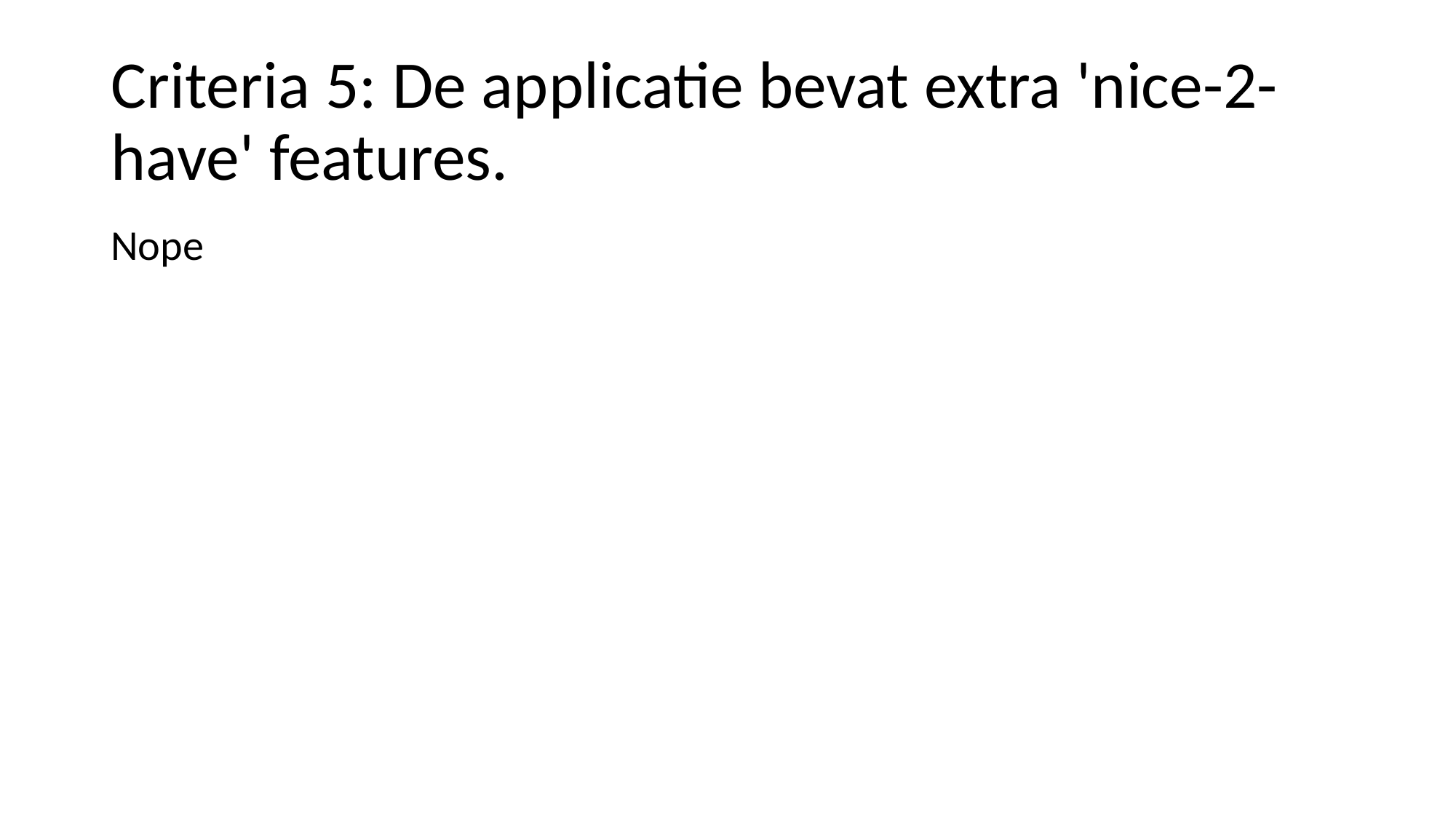

# Criteria 5: De applicatie bevat extra 'nice-2-have' features.
Nope